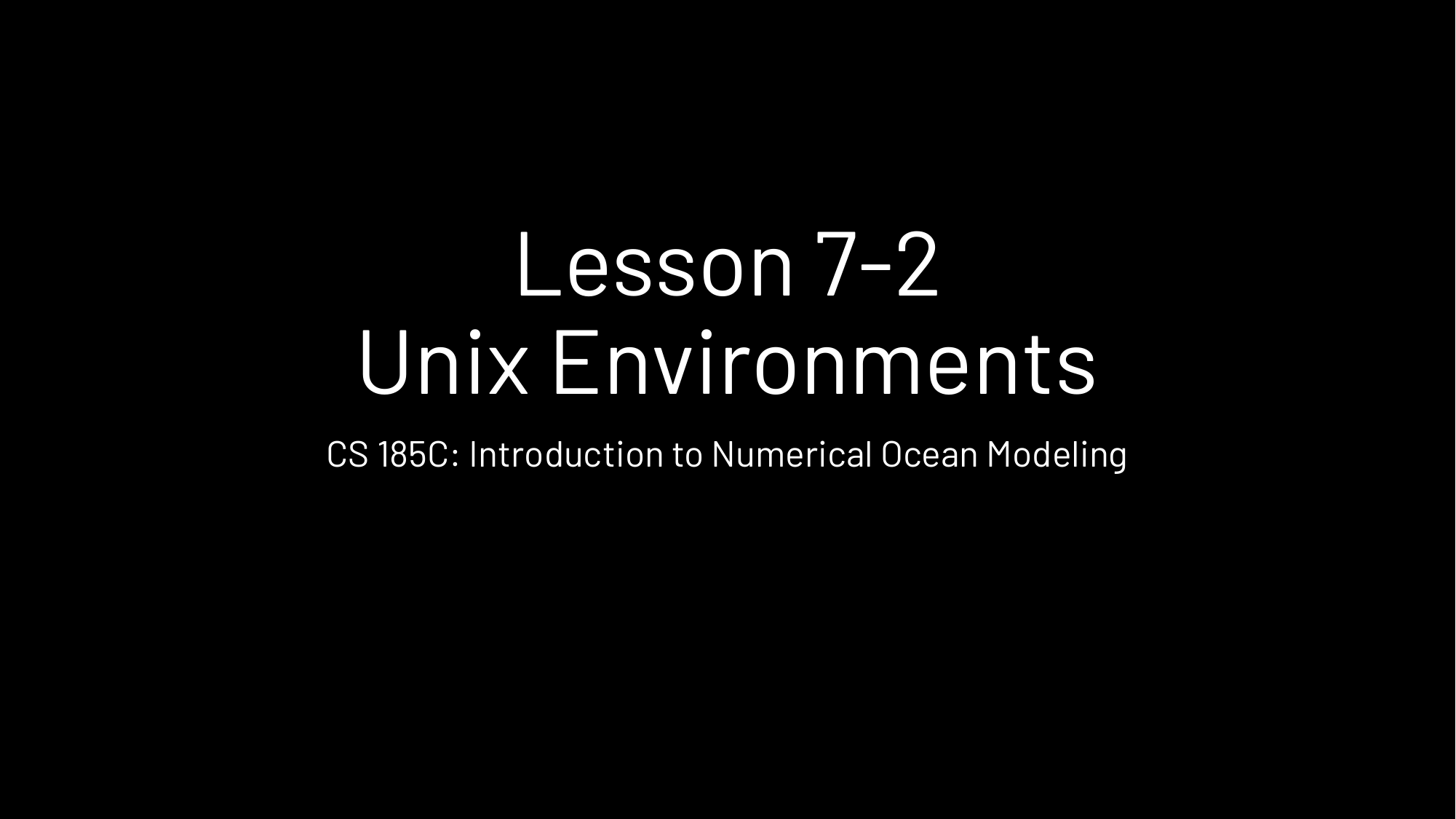

# Lesson 7-2 Unix Environments
CS 185C: Introduction to Numerical Ocean Modeling